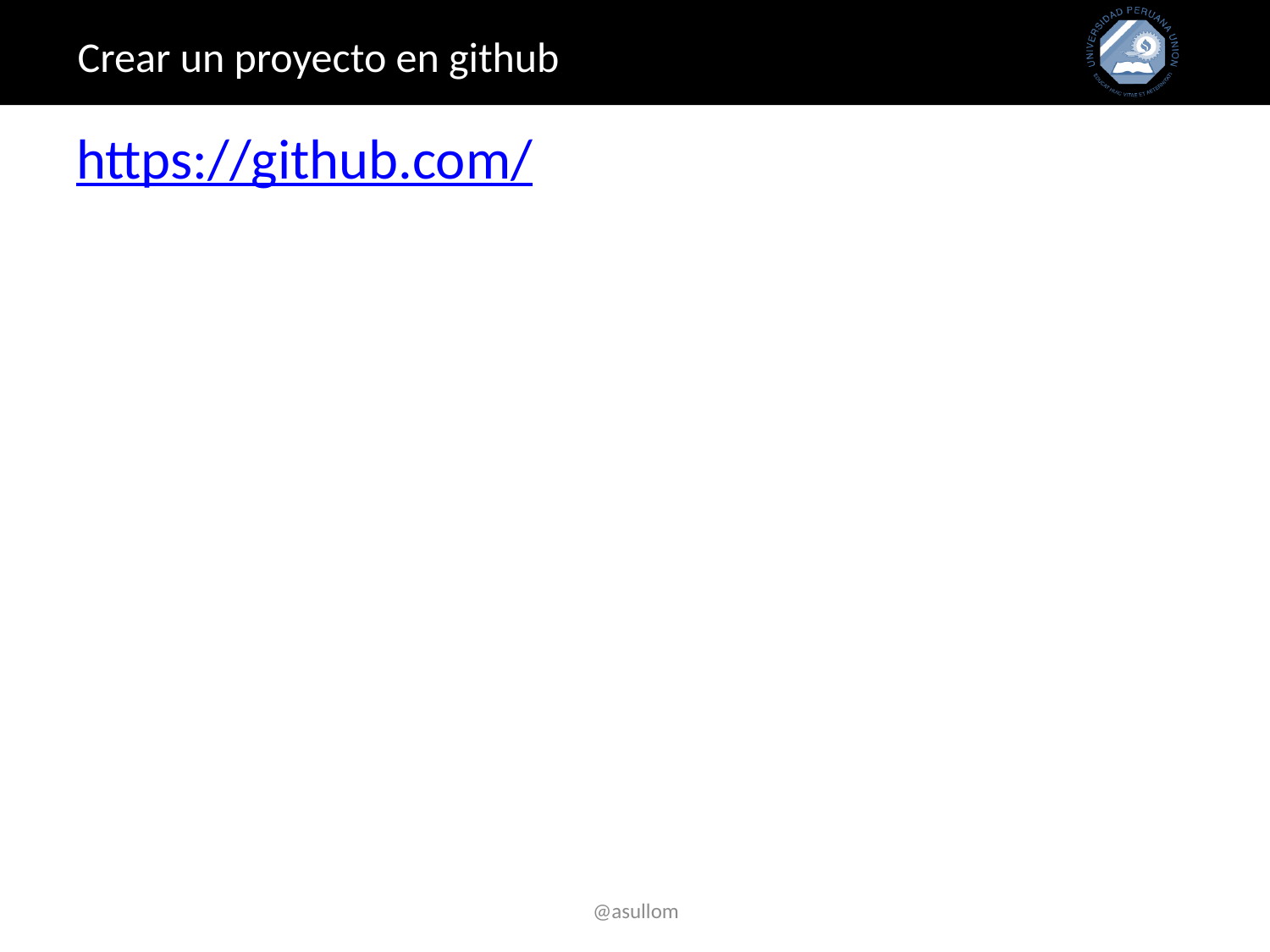

# Crear un proyecto en github
https://github.com/